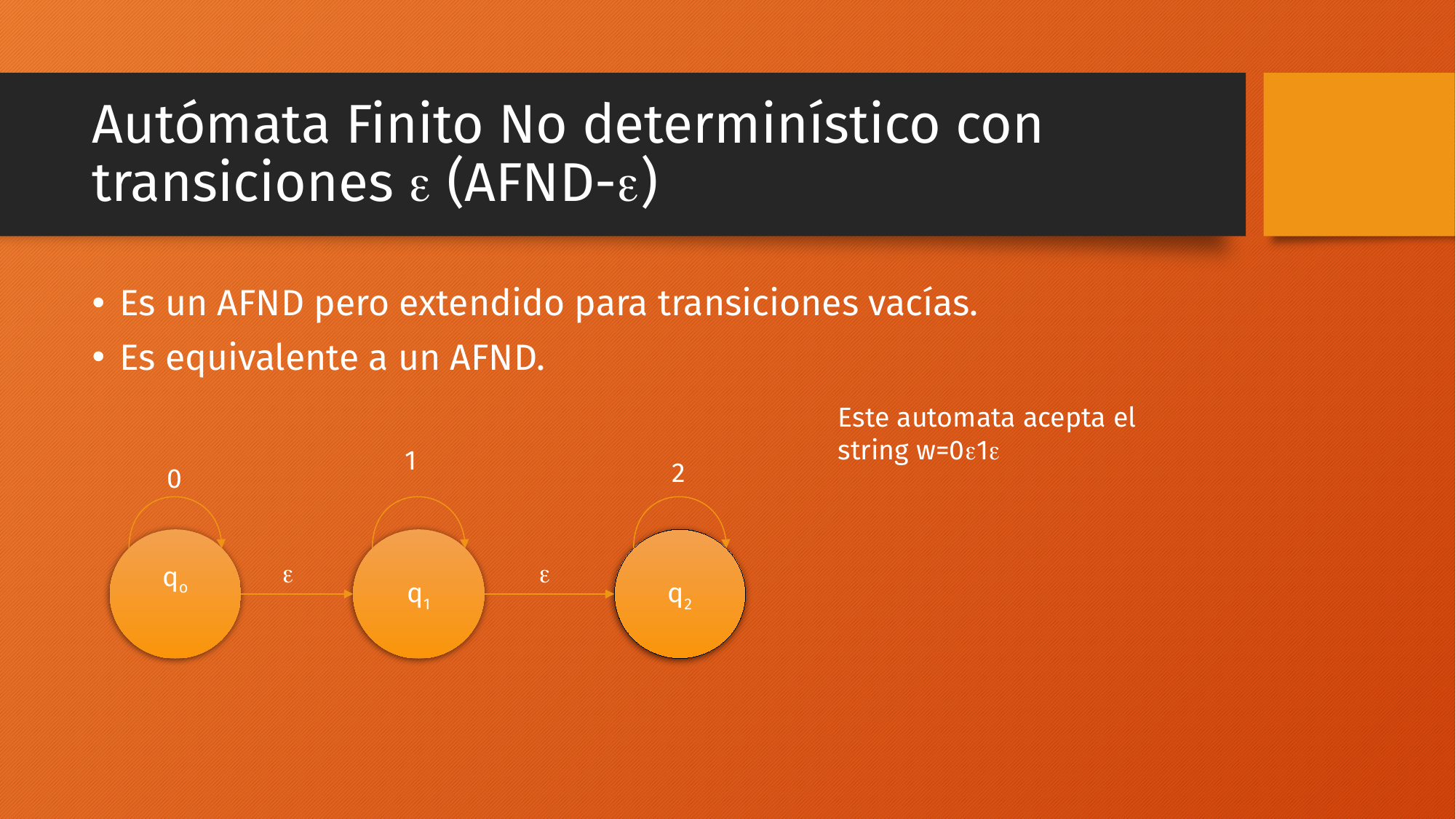

# Autómata Finito No determinístico con transiciones ε (AFND-ε)
Es un AFND pero extendido para transiciones vacías.
Es equivalente a un AFND.
Este automata acepta el string w=0ε1ε
1
2
0
qo

q1
q2
ε
ε